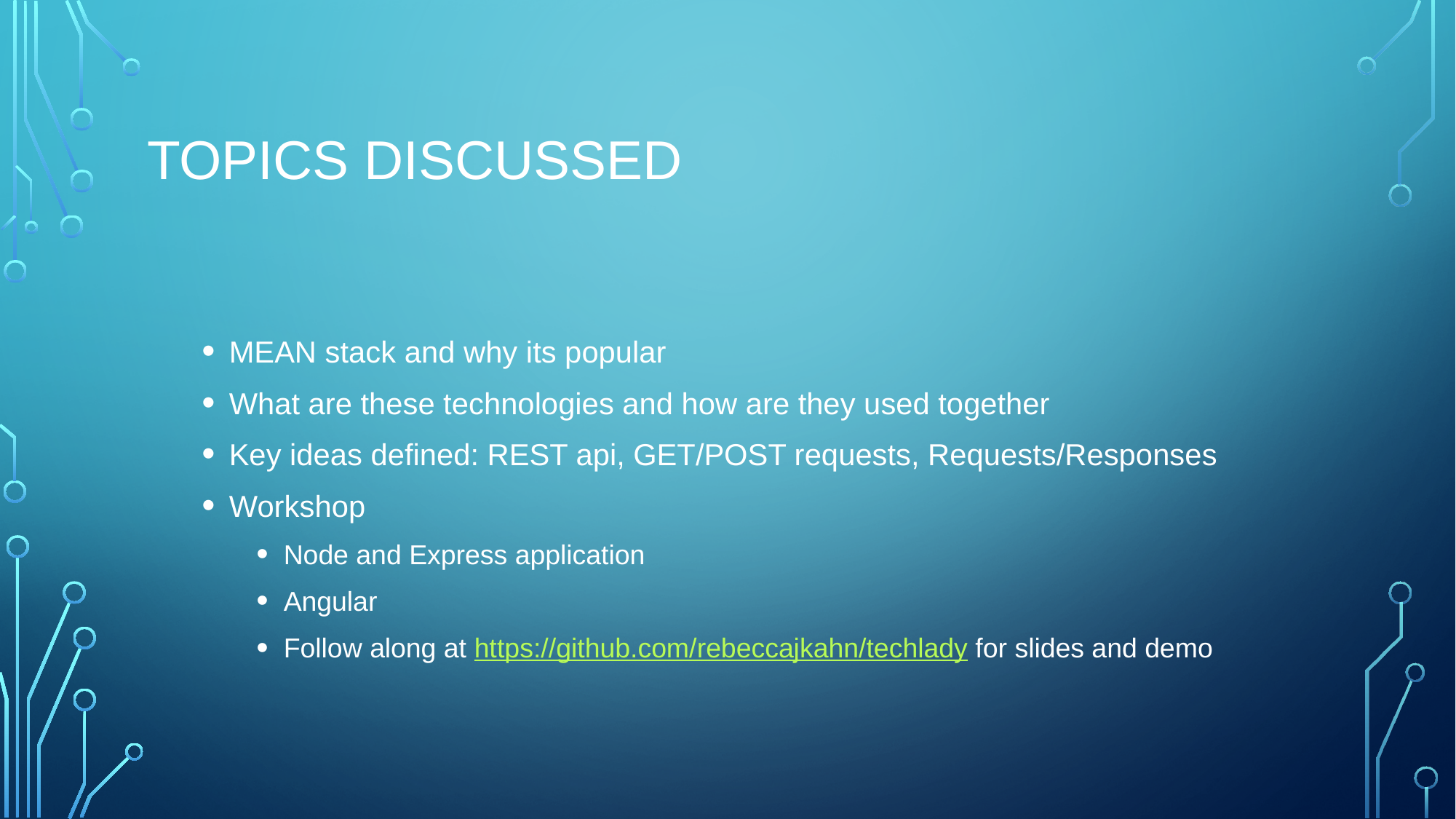

# TOPICS discussed

MEAN stack and why its popular
What are these technologies and how are they used together
Key ideas defined: REST api, GET/POST requests, Requests/Responses
Workshop
Node and Express application
Angular
Follow along at https://github.com/rebeccajkahn/techlady for slides and demo